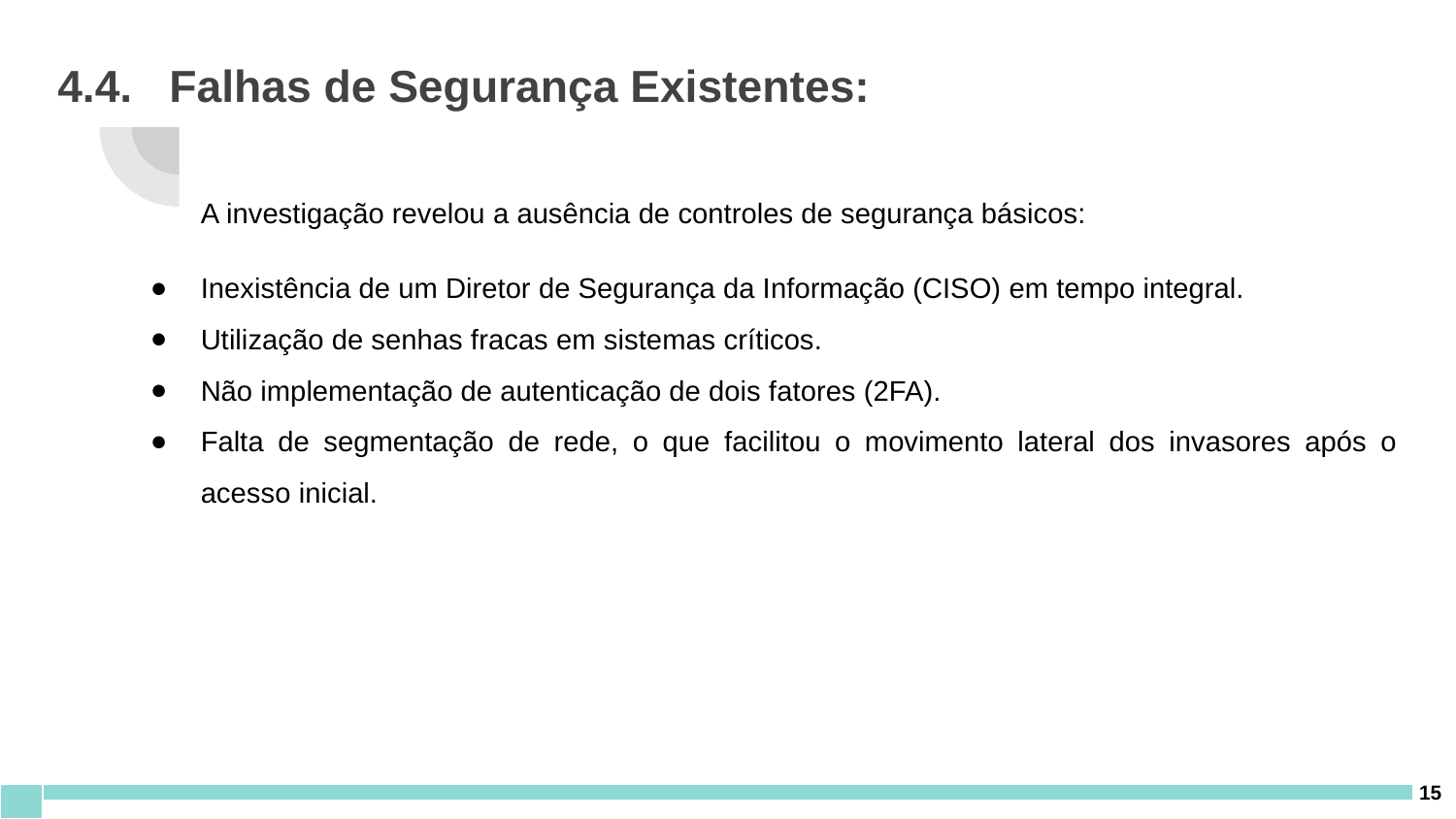

# 4.4.   Falhas de Segurança Existentes:
A investigação revelou a ausência de controles de segurança básicos:
Inexistência de um Diretor de Segurança da Informação (CISO) em tempo integral.
Utilização de senhas fracas em sistemas críticos.
Não implementação de autenticação de dois fatores (2FA).
Falta de segmentação de rede, o que facilitou o movimento lateral dos invasores após o acesso inicial.
15